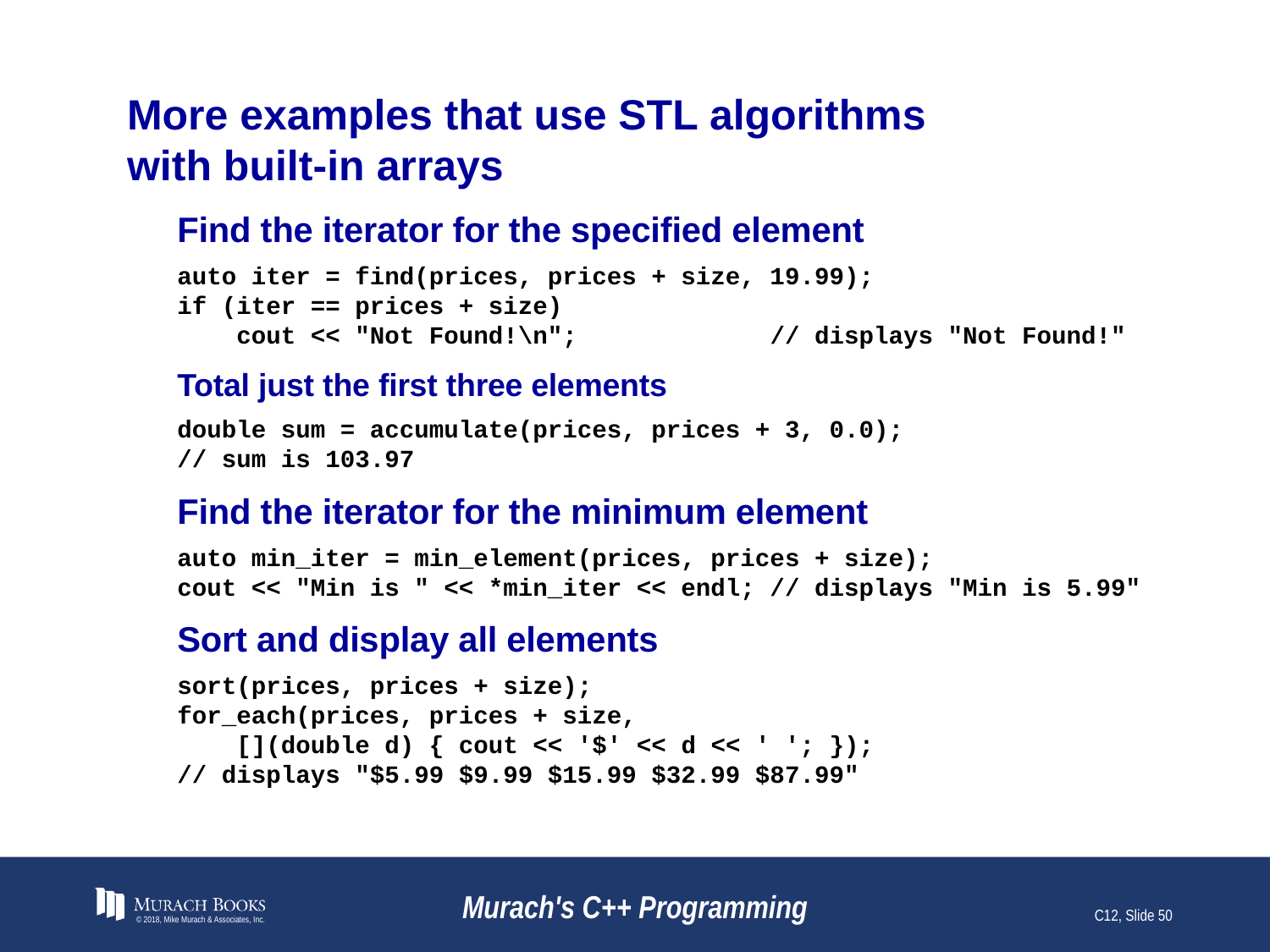

# More examples that use STL algorithms with built-in arrays
Find the iterator for the specified element
auto iter = find(prices, prices + size, 19.99);
if (iter == prices + size)
    cout << "Not Found!\n";             // displays "Not Found!"
Total just the first three elements
double sum = accumulate(prices, prices + 3, 0.0);
// sum is 103.97
Find the iterator for the minimum element
auto min_iter = min_element(prices, prices + size);
cout << "Min is " << *min_iter << endl; // displays "Min is 5.99"
Sort and display all elements
sort(prices, prices + size);
for_each(prices, prices + size,
    [](double d) { cout << '$' << d << ' '; });
// displays "$5.99 $9.99 $15.99 $32.99 $87.99"

© 2018, Mike Murach & Associates, Inc.
Murach's C++ Programming

C12, Slide 50